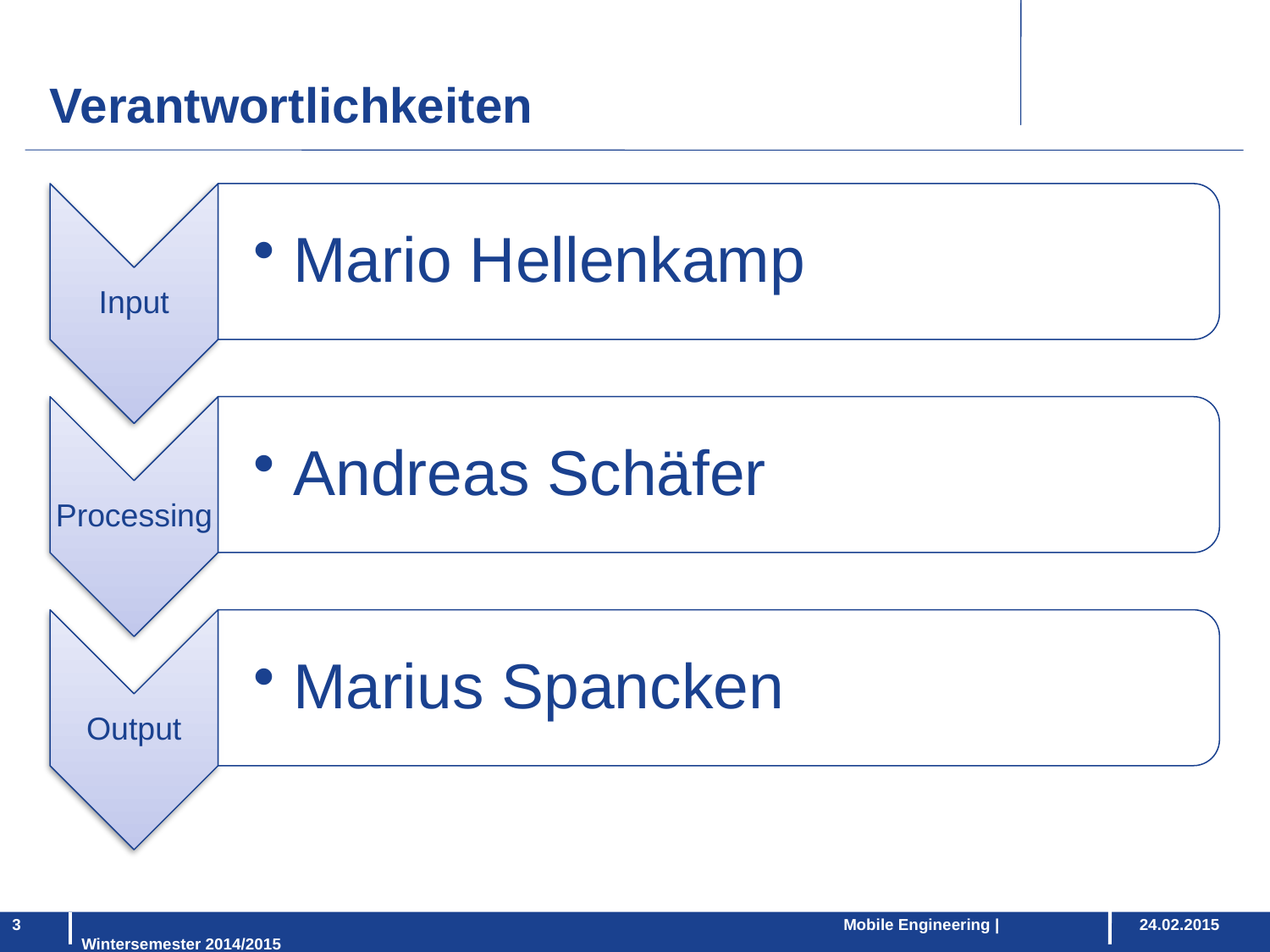

Verantwortlichkeiten
Input
Mario Hellenkamp
Processing
Andreas Schäfer
Output
Marius Spancken
						Mobile Engineering | Wintersemester 2014/2015
3
24.02.2015